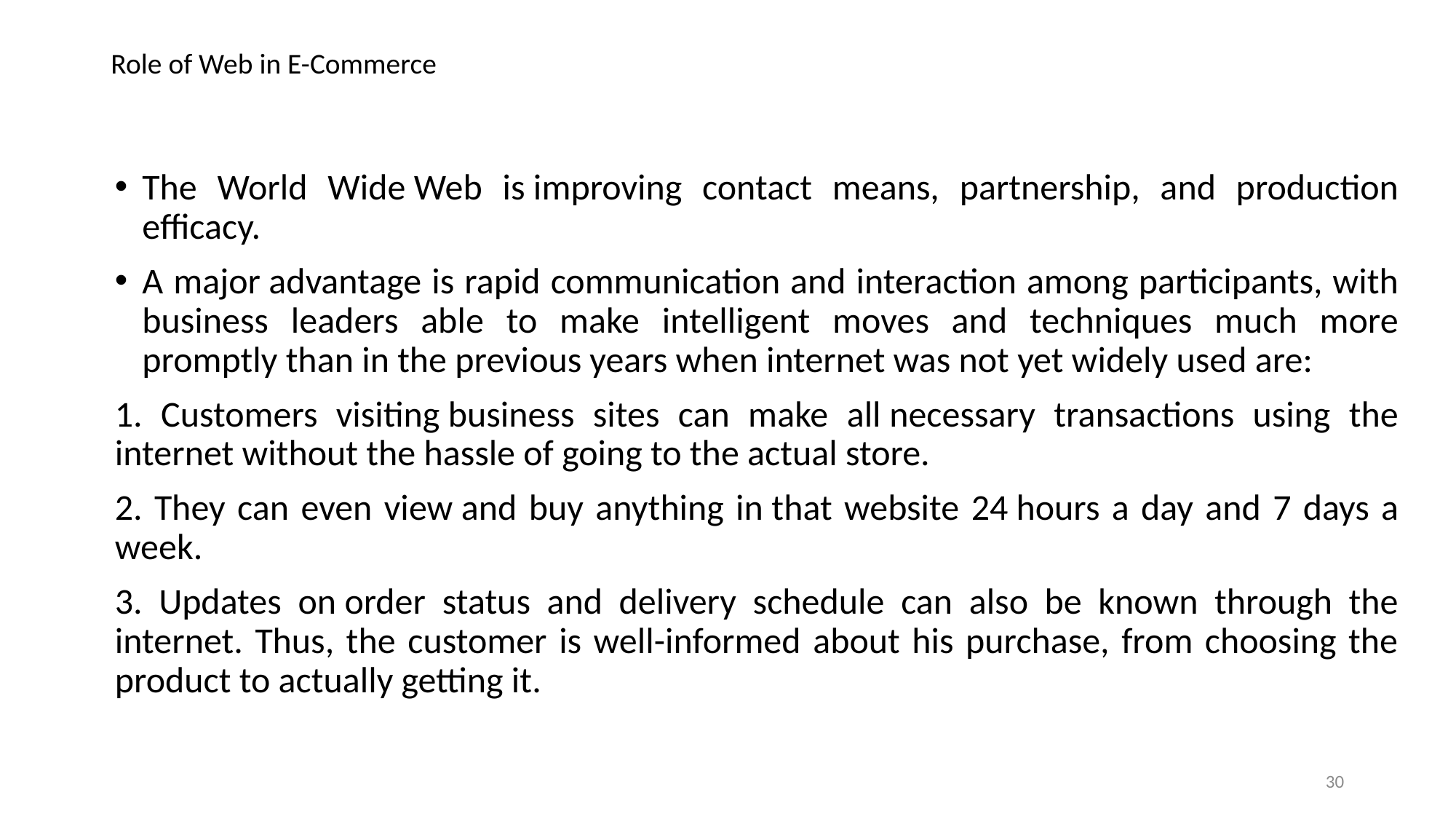

# Role of Web in E-Commerce
The World Wide Web is improving contact means, partnership, and production efficacy.
A major advantage is rapid communication and interaction among participants, with business leaders able to make intelligent moves and techniques much more promptly than in the previous years when internet was not yet widely used are:
1. Customers visiting business sites can make all necessary transactions using the internet without the hassle of going to the actual store.
2. They can even view and buy anything in that website 24 hours a day and 7 days a week.
3. Updates on order status and delivery schedule can also be known through the internet. Thus, the customer is well-informed about his purchase, from choosing the product to actually getting it.
30